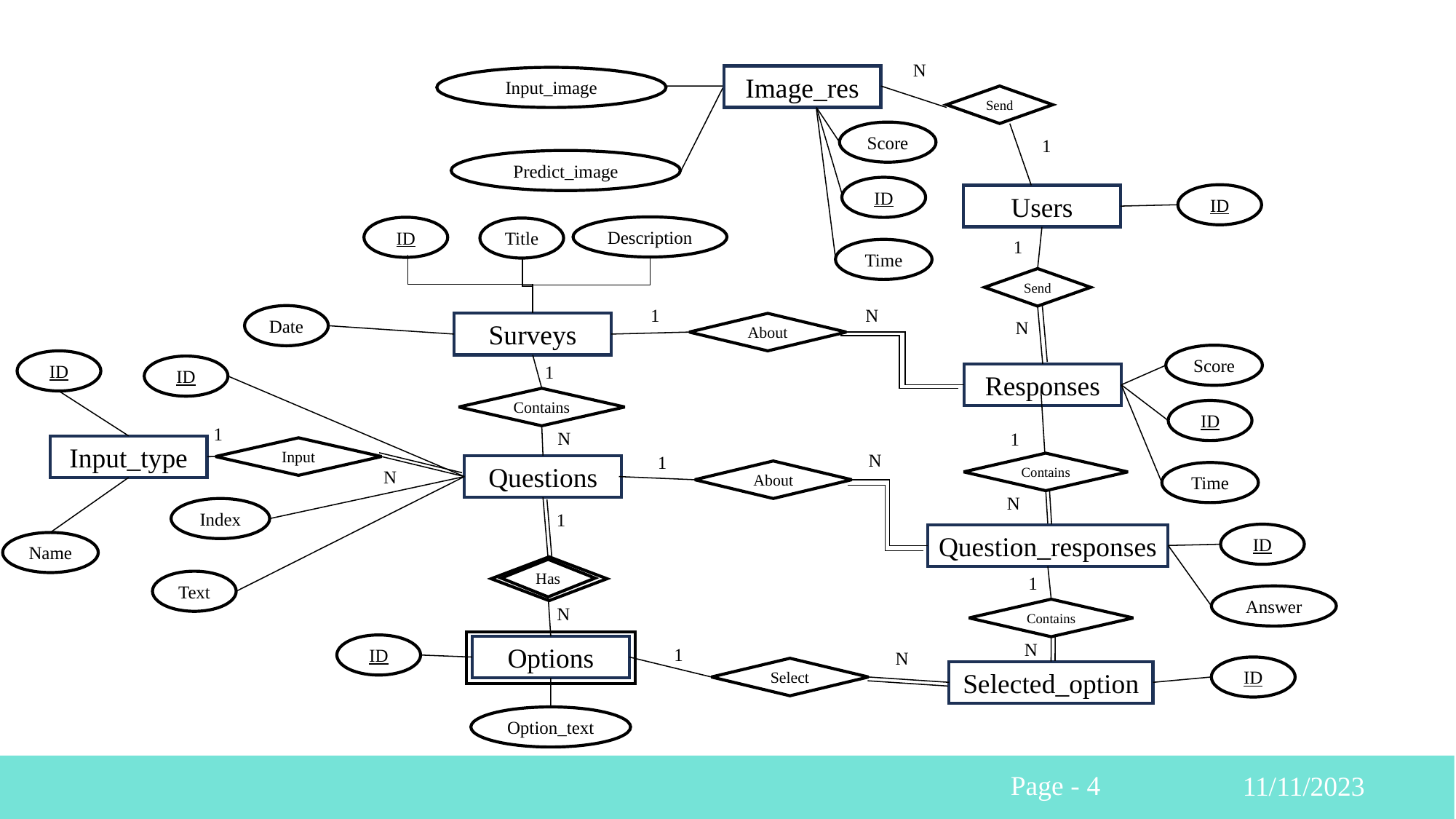

N
Image_res
Input_image

Send

Score

1
Predict_image
ID
ID
Users

Description
ID
Title

1
Time
Send

1
N

Date

N
Surveys
About

Score
ID

1
ID
Responses

Contains

ID
1
N
1

Input_type
Input
N
1

Contains
Questions

N
About
Time

N

Index

1
ID
Question_responses
Name

Has

1
Text
Answer
N

Contains

N
ID

Options

1
N

ID

Select
Selected_option

Option_text

Page - 4
11/11/2023